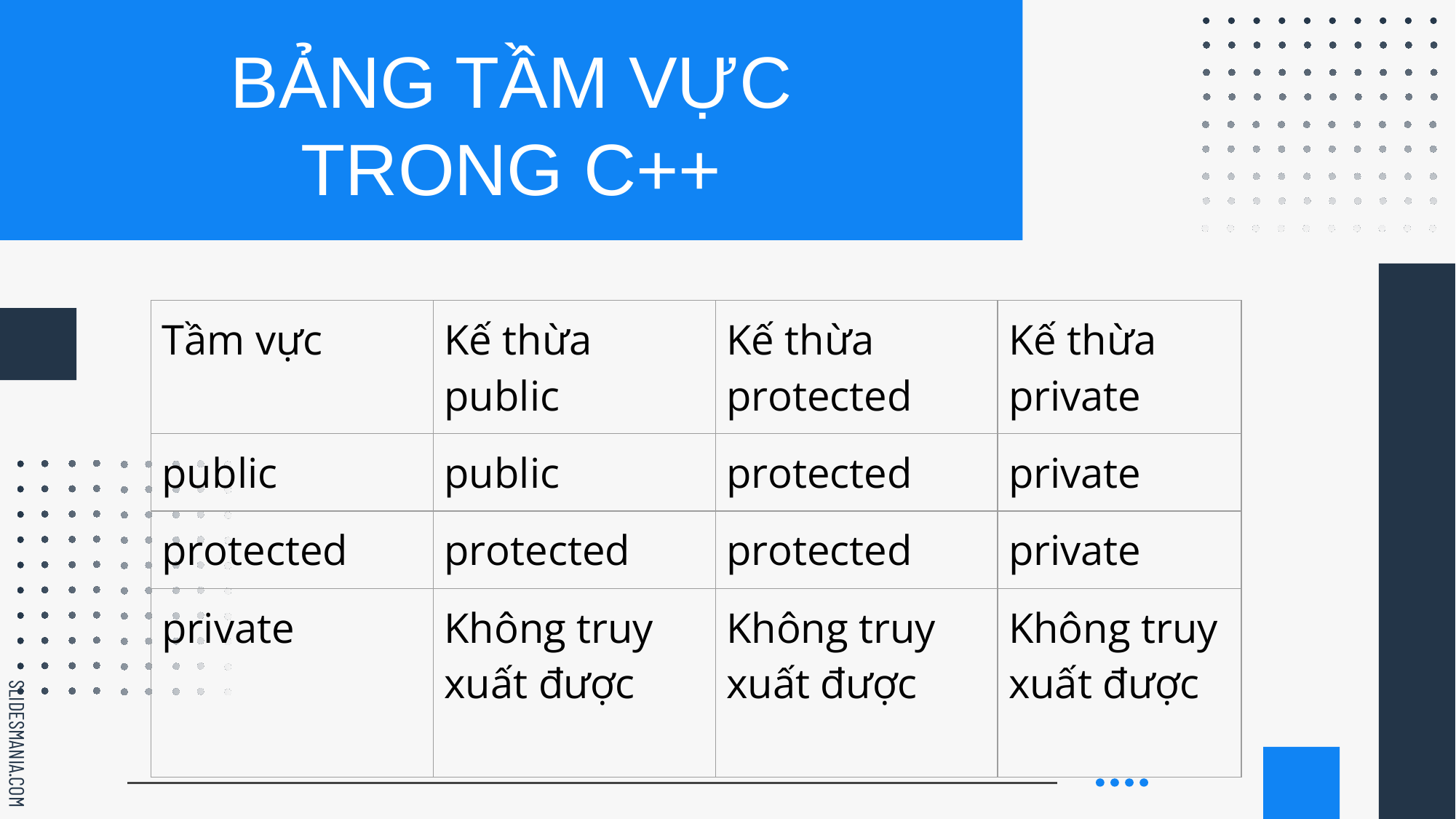

# BẢNG TẦM VỰC TRONG C++
| Tầm vực | Kế thừa public | Kế thừa protected | Kế thừa private |
| --- | --- | --- | --- |
| public | public | protected | private |
| protected | protected | protected | private |
| private | Không truy xuất được | Không truy xuất được | Không truy xuất được |